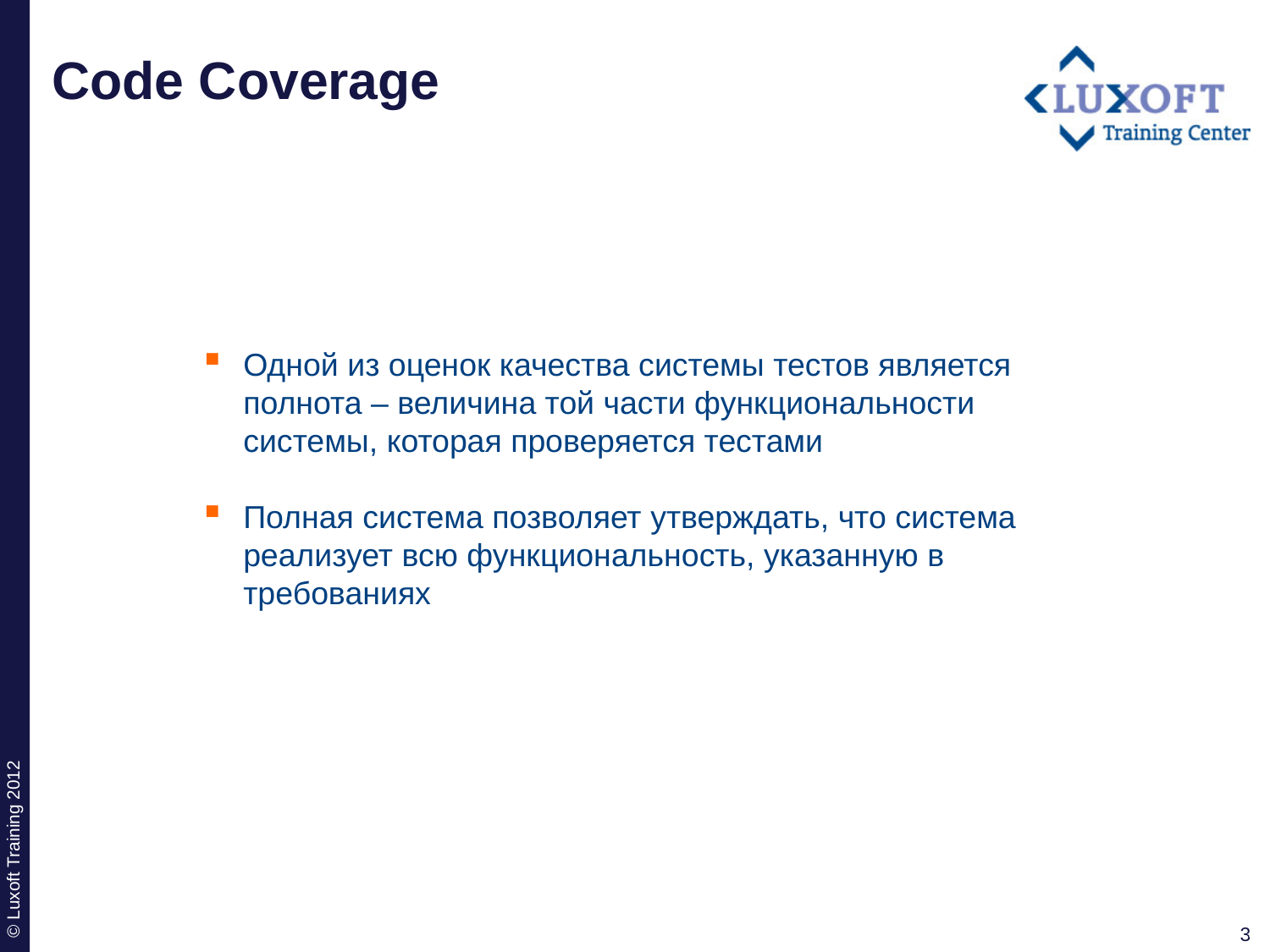

# Code Coverage
Одной из оценок качества системы тестов является полнота – величина той части функциональности системы, которая проверяется тестами

Полная система позволяет утверждать, что система реализует всю функциональность, указанную в требованиях